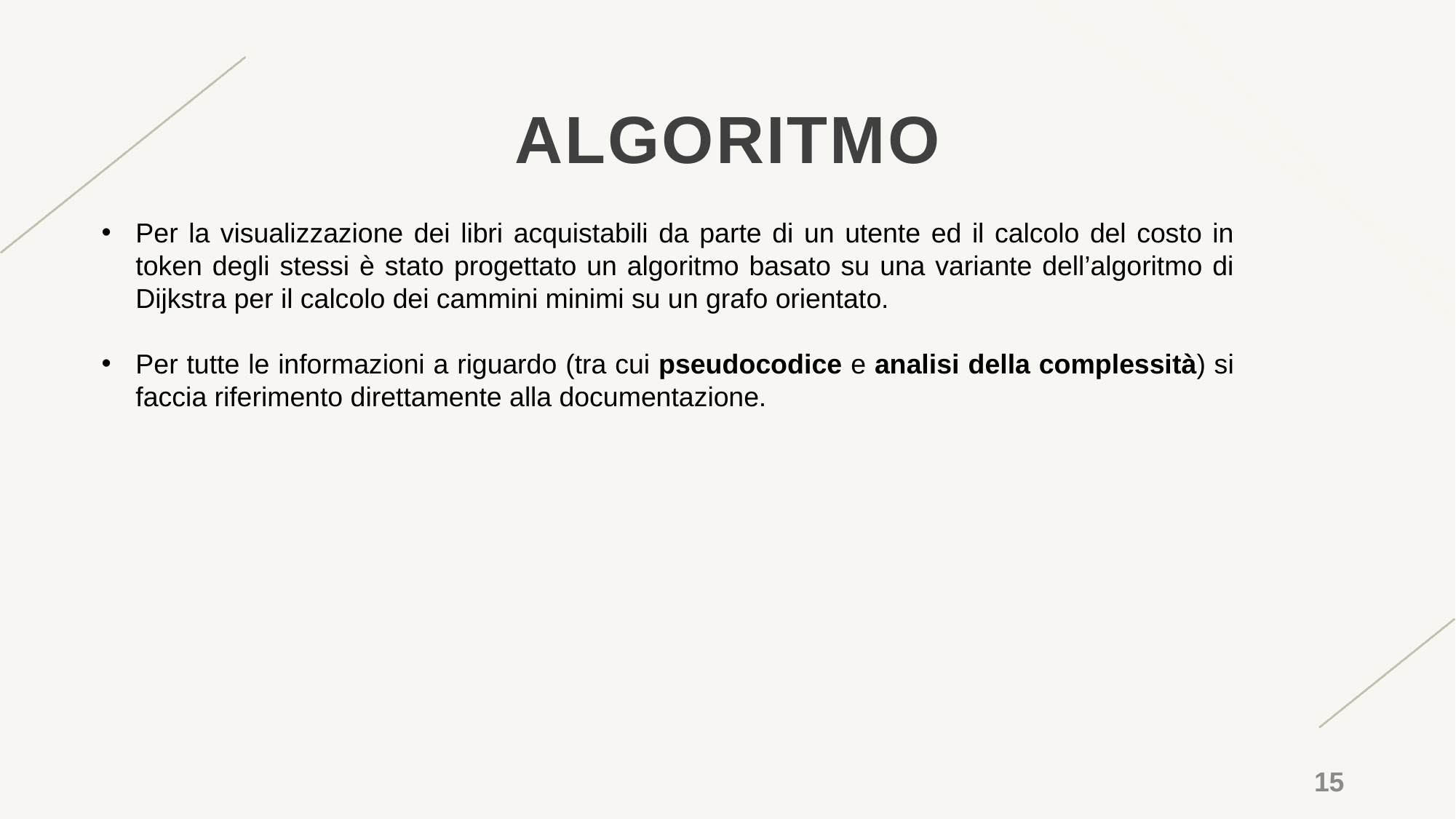

# algoritmo
Per la visualizzazione dei libri acquistabili da parte di un utente ed il calcolo del costo in token degli stessi è stato progettato un algoritmo basato su una variante dell’algoritmo di Dijkstra per il calcolo dei cammini minimi su un grafo orientato.

Per tutte le informazioni a riguardo (tra cui pseudocodice e analisi della complessità) si faccia riferimento direttamente alla documentazione.
15